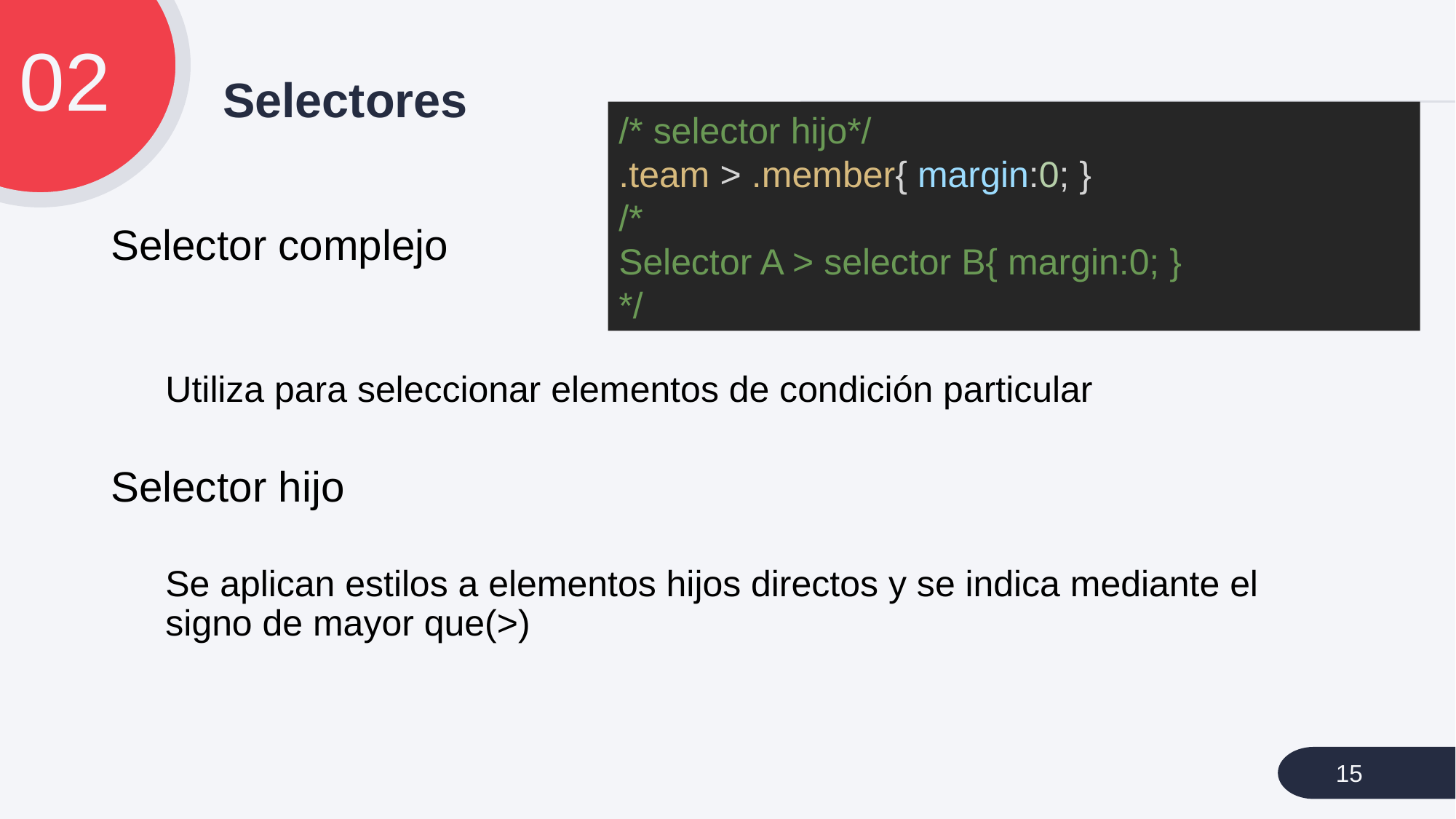

02
# Selectores
/* selector hijo*/
.team > .member{ margin:0; }
/*
Selector A > selector B{ margin:0; }
*/
Selector complejo

Utiliza para seleccionar elementos de condición particular

Selector hijo

Se aplican estilos a elementos hijos directos y se indica mediante el signo de mayor que(>)

15